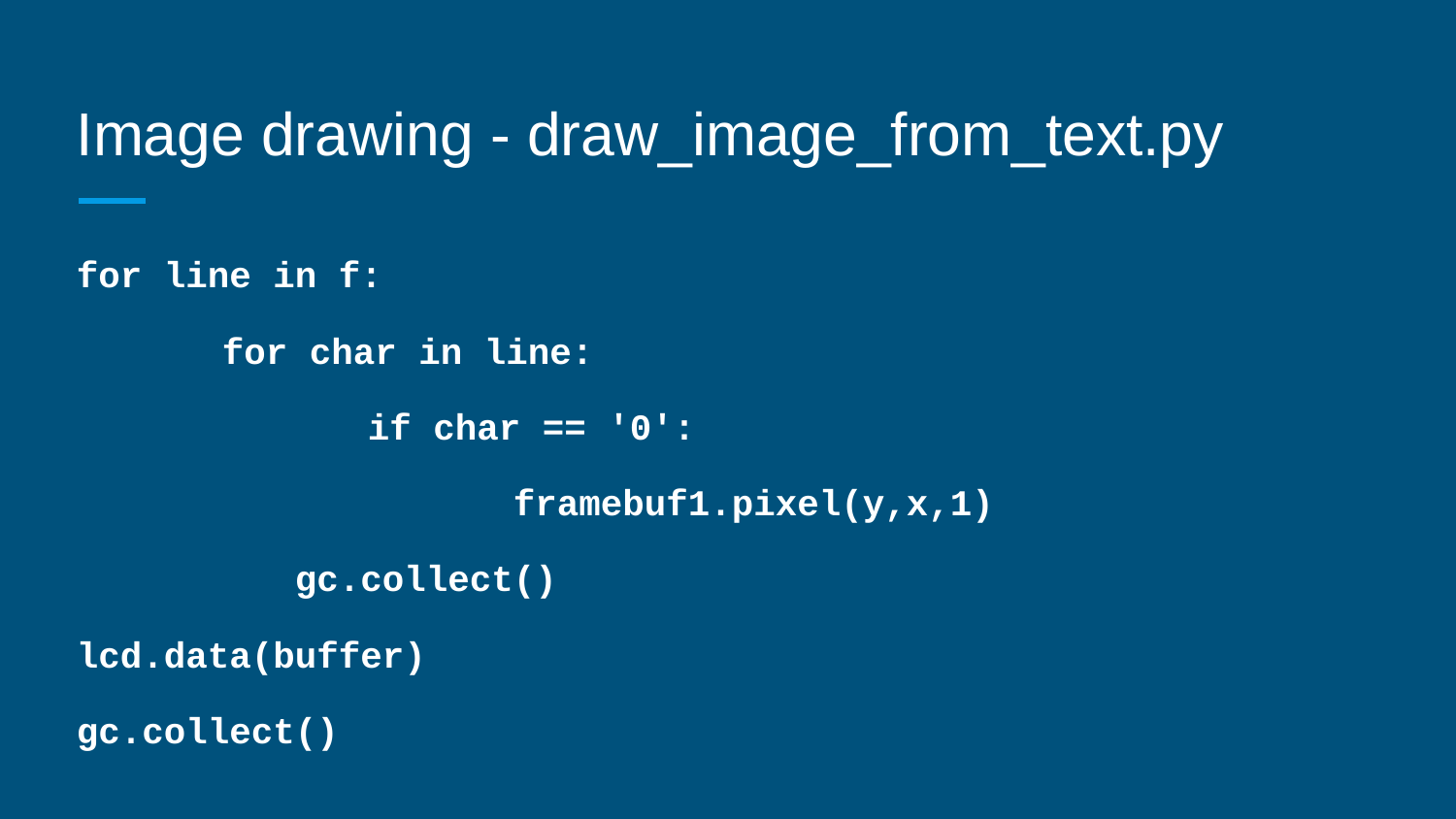

# Image drawing - draw_image_from_text.py
for line in f:
	for char in line:
		if char == '0':
			framebuf1.pixel(y,x,1)
          gc.collect()
lcd.data(buffer)
gc.collect()